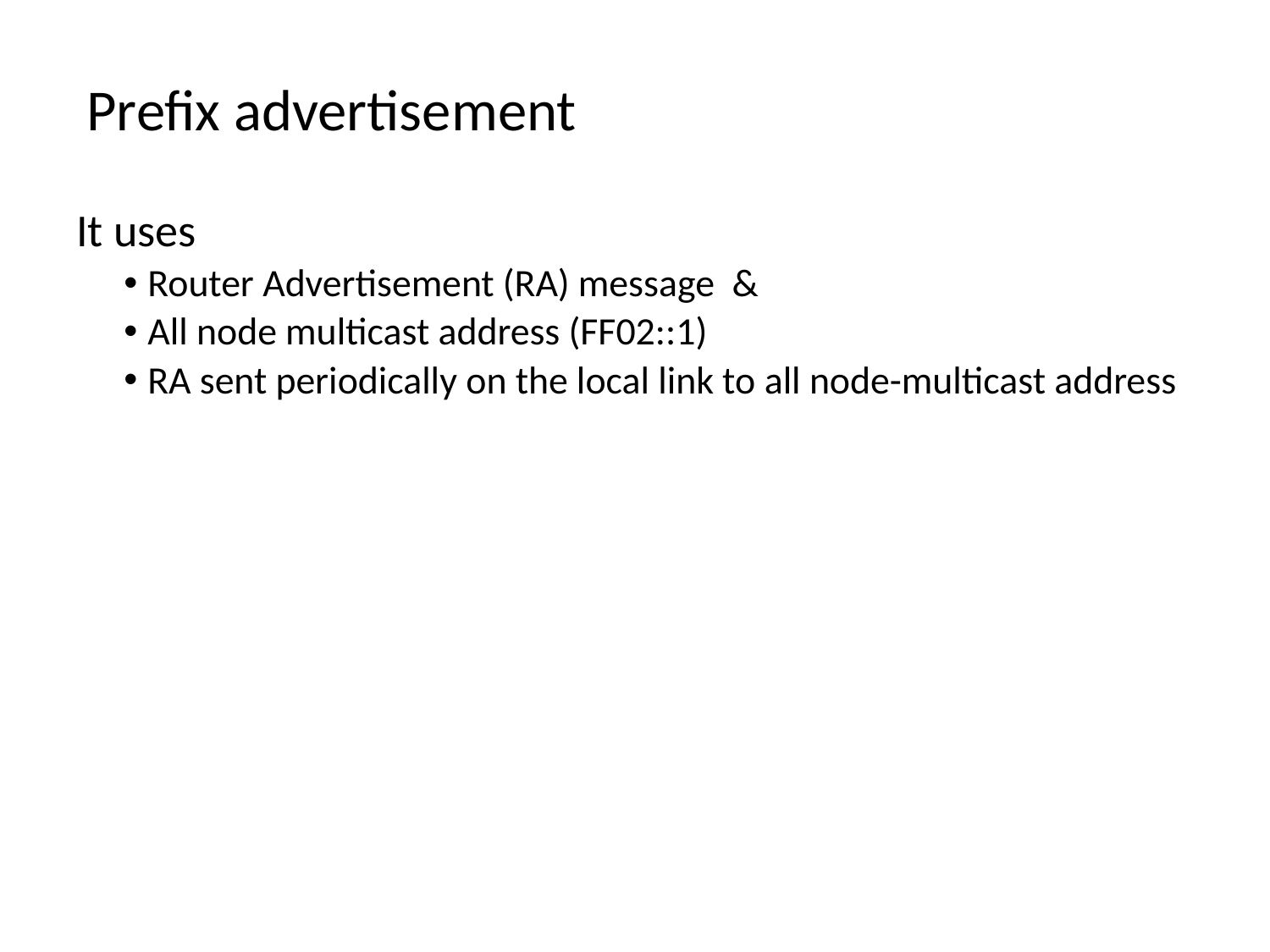

# Prefix advertisement
It uses
Router Advertisement (RA) message  &
All node multicast address (FF02::1)
RA sent periodically on the local link to all node-multicast address